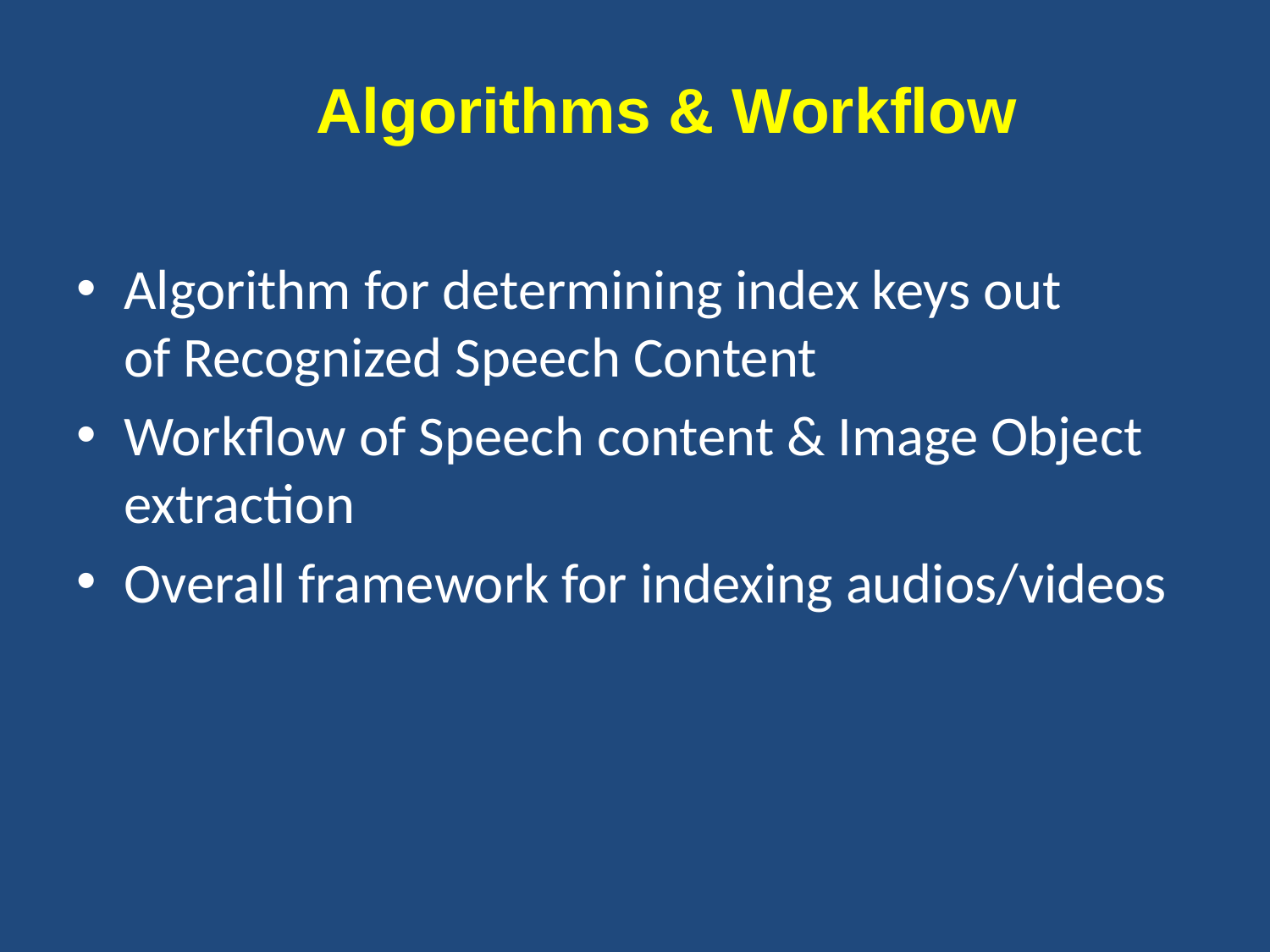

# Algorithms & Workflow
Algorithm for determining index keys out of Recognized Speech Content
Workflow of Speech content & Image Object extraction
Overall framework for indexing audios/videos